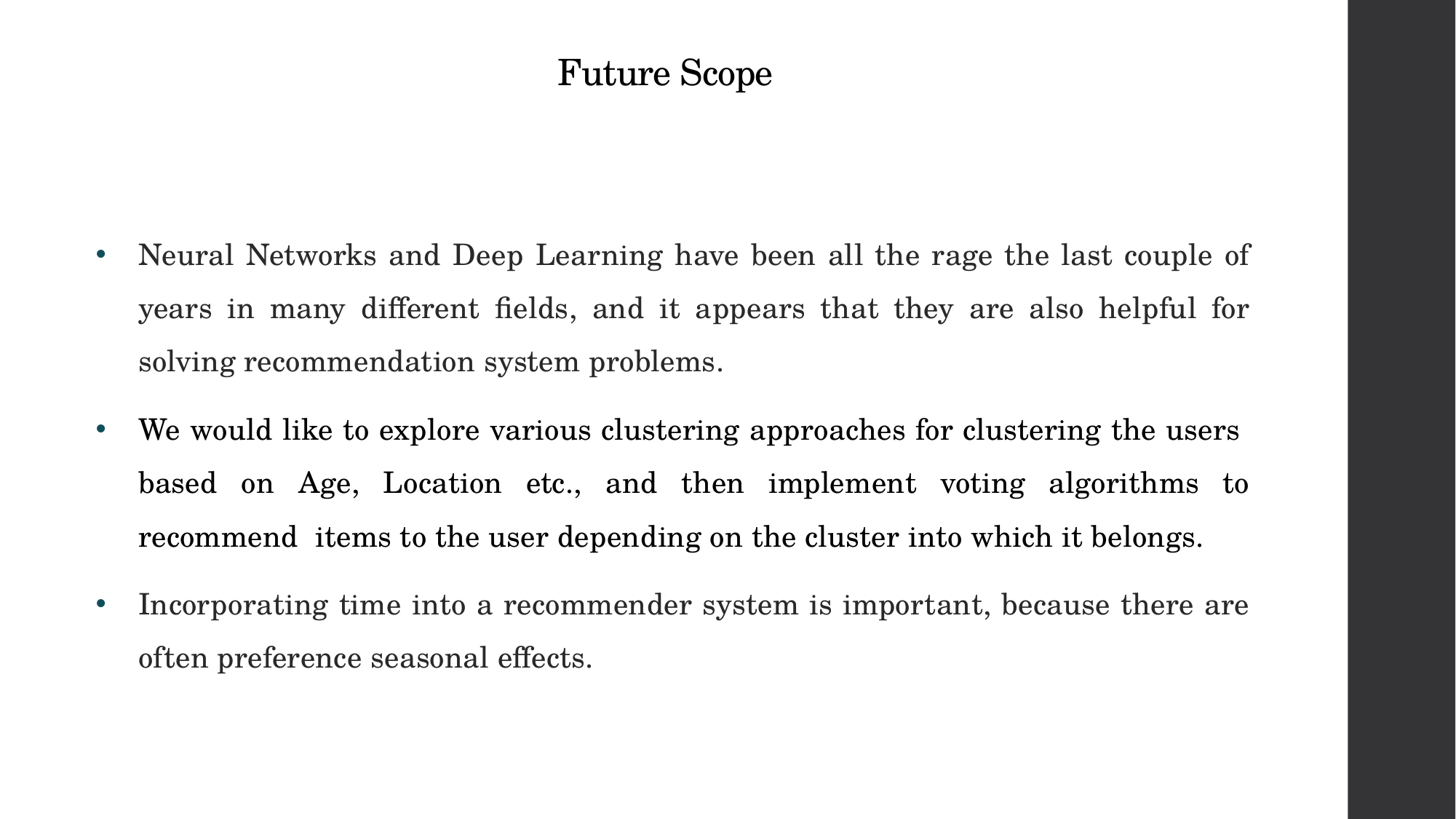

# Future Scope
Neural Networks and Deep Learning have been all the rage the last couple of years in many different fields, and it appears that they are also helpful for solving recommendation system problems.
We would like to explore various clustering approaches for clustering the users  based on Age, Location etc., and then implement voting algorithms to recommend  items to the user depending on the cluster into which it belongs.
Incorporating time into a recommender system is important, because there are often preference seasonal effects.